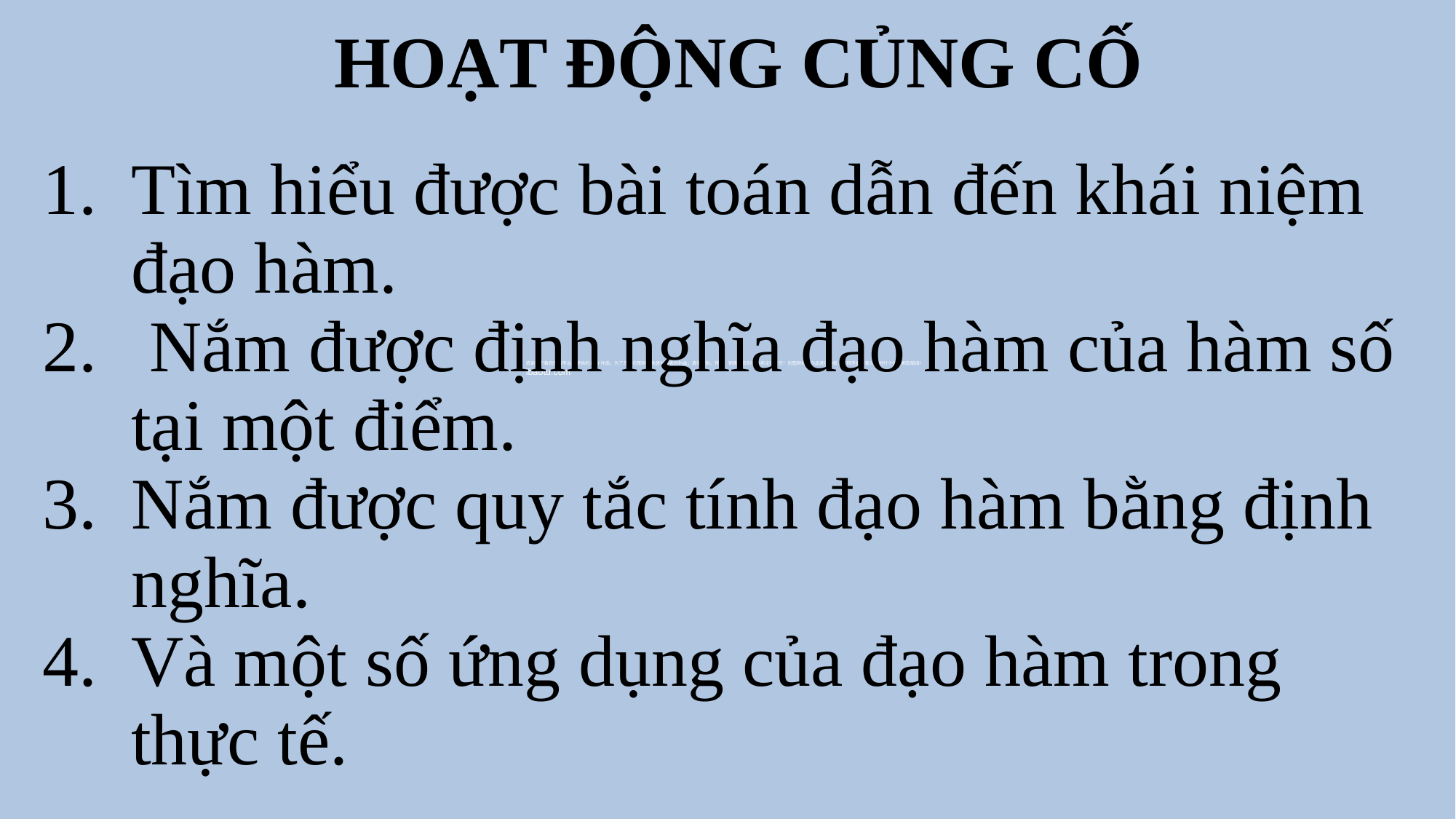

# HOẠT ĐỘNG CỦNG CỐ
Tìm hiểu được bài toán dẫn đến khái niệm đạo hàm.
 Nắm được định nghĩa đạo hàm của hàm số tại một điểm.
Nắm được quy tắc tính đạo hàm bằng định nghĩa.
Và một số ứng dụng của đạo hàm trong thực tế.